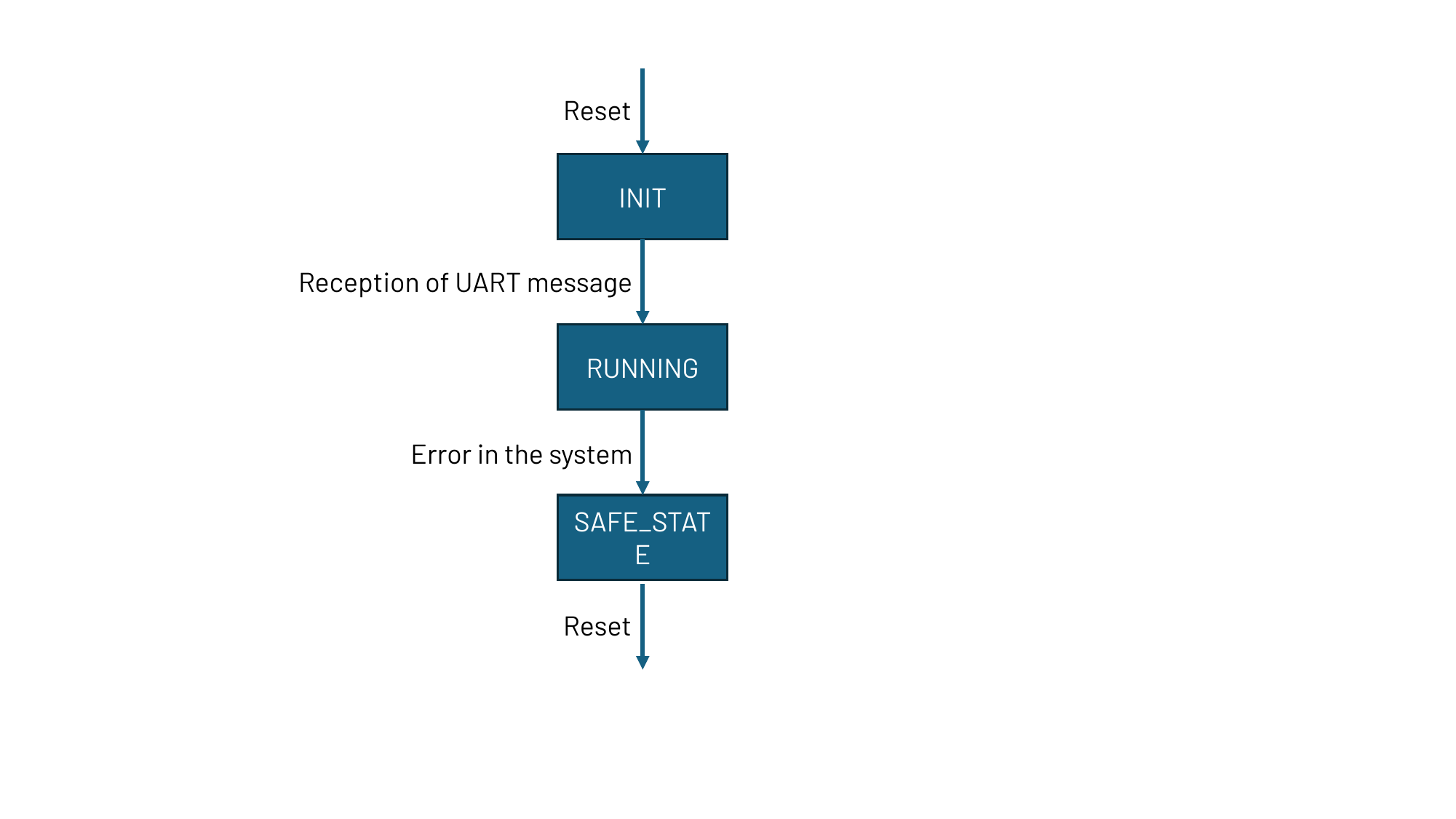

Reset
INIT
Reception of UART message
RUNNING
Error in the system
SAFE_STATE
Reset